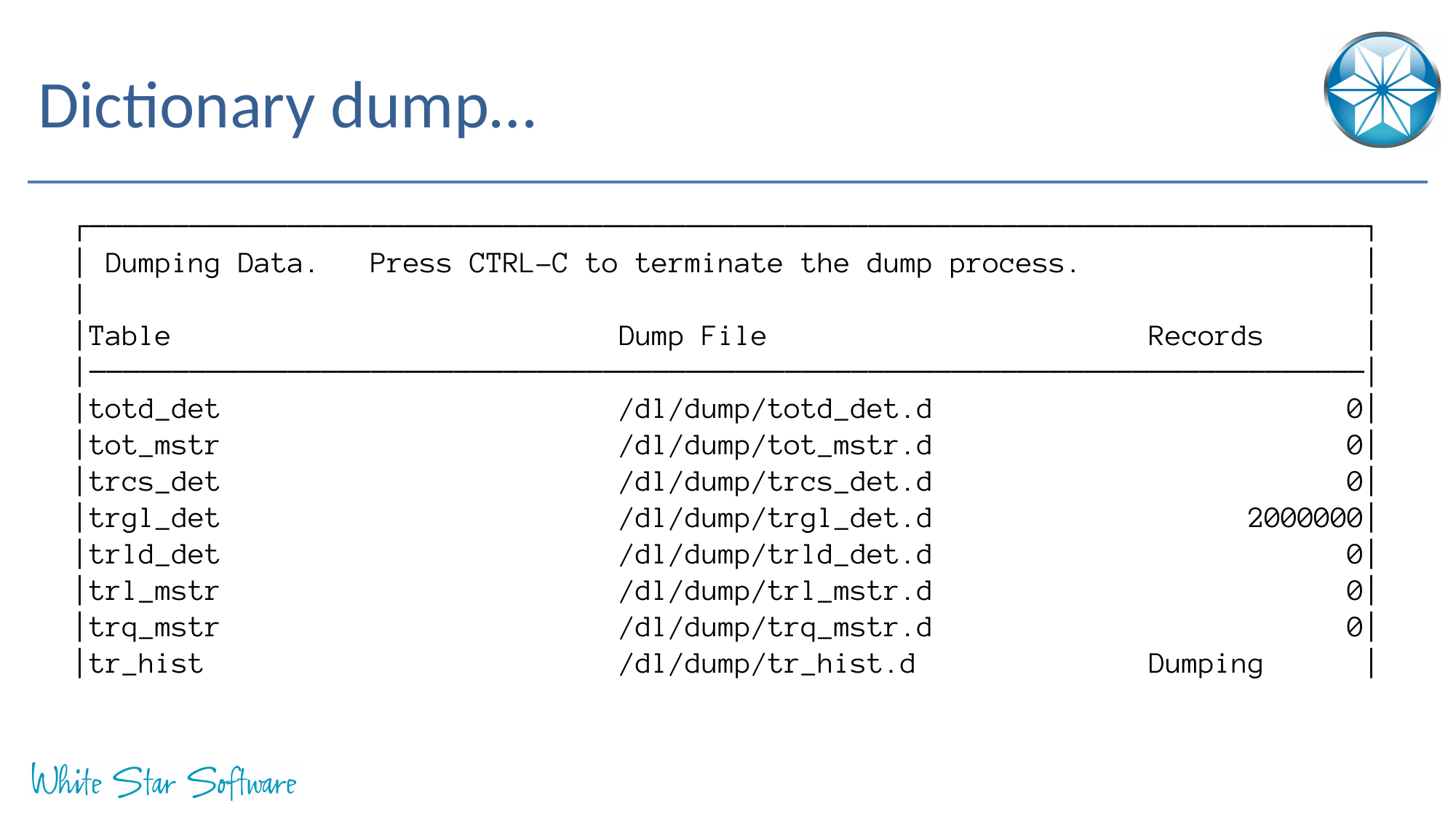

# Dictionary dump…
 ┌─────────────────────────────────────────────────────────────────────────────┐
 │ Dumping Data.   Press CTRL-C to terminate the dump process.                 │
 │                                                                             │
 │Table                           Dump File                       Records      │
 │─────────────────────────────────────────────────────────────────────────────│
 │totd_det                        /dl/dump/totd_det.d                         0│
 │tot_mstr                        /dl/dump/tot_mstr.d                         0│
 │trcs_det                        /dl/dump/trcs_det.d                         0│
 │trgl_det                        /dl/dump/trgl_det.d                   2000000│
 │trld_det                        /dl/dump/trld_det.d                         0│
 │trl_mstr                        /dl/dump/trl_mstr.d                         0│
 │trq_mstr                        /dl/dump/trq_mstr.d                         0│
 │tr_hist                         /dl/dump/tr_hist.d              Dumping      │